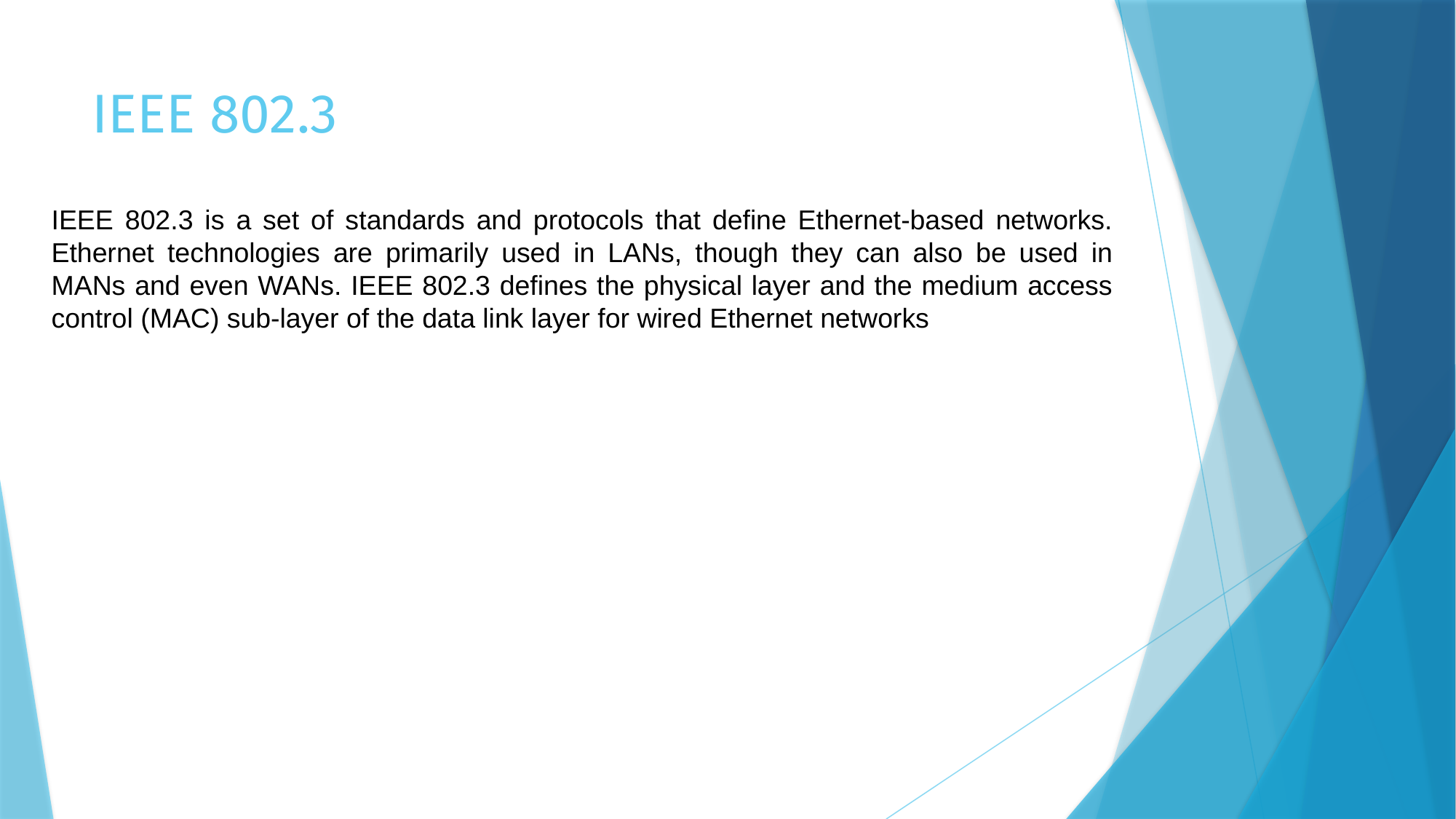

# IEEE 802.3
IEEE 802.3 is a set of standards and protocols that define Ethernet-based networks. Ethernet technologies are primarily used in LANs, though they can also be used in MANs and even WANs. IEEE 802.3 defines the physical layer and the medium access control (MAC) sub-layer of the data link layer for wired Ethernet networks